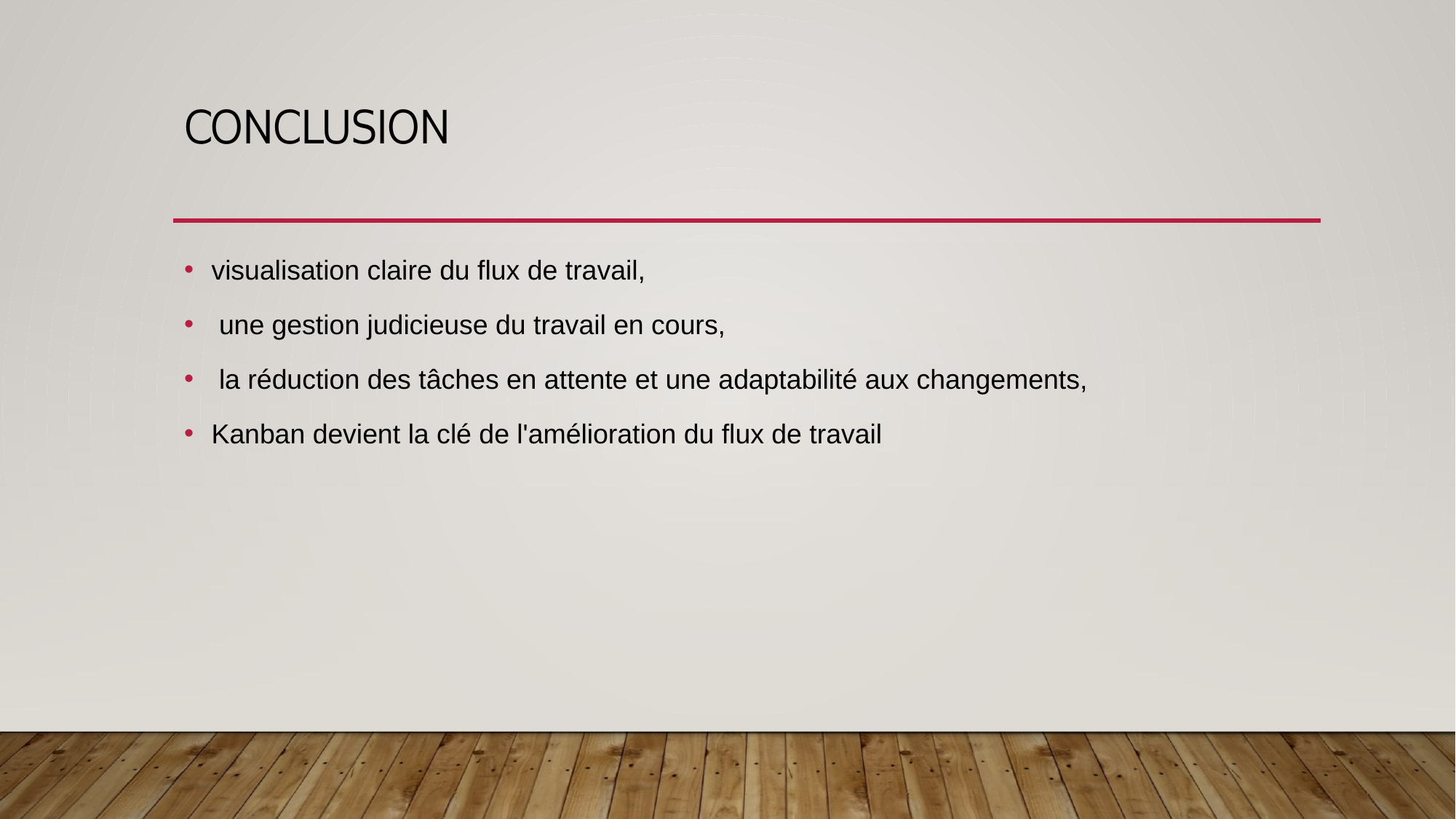

# Conclusion
visualisation claire du flux de travail,
 une gestion judicieuse du travail en cours,
 la réduction des tâches en attente et une adaptabilité aux changements,
Kanban devient la clé de l'amélioration du flux de travail